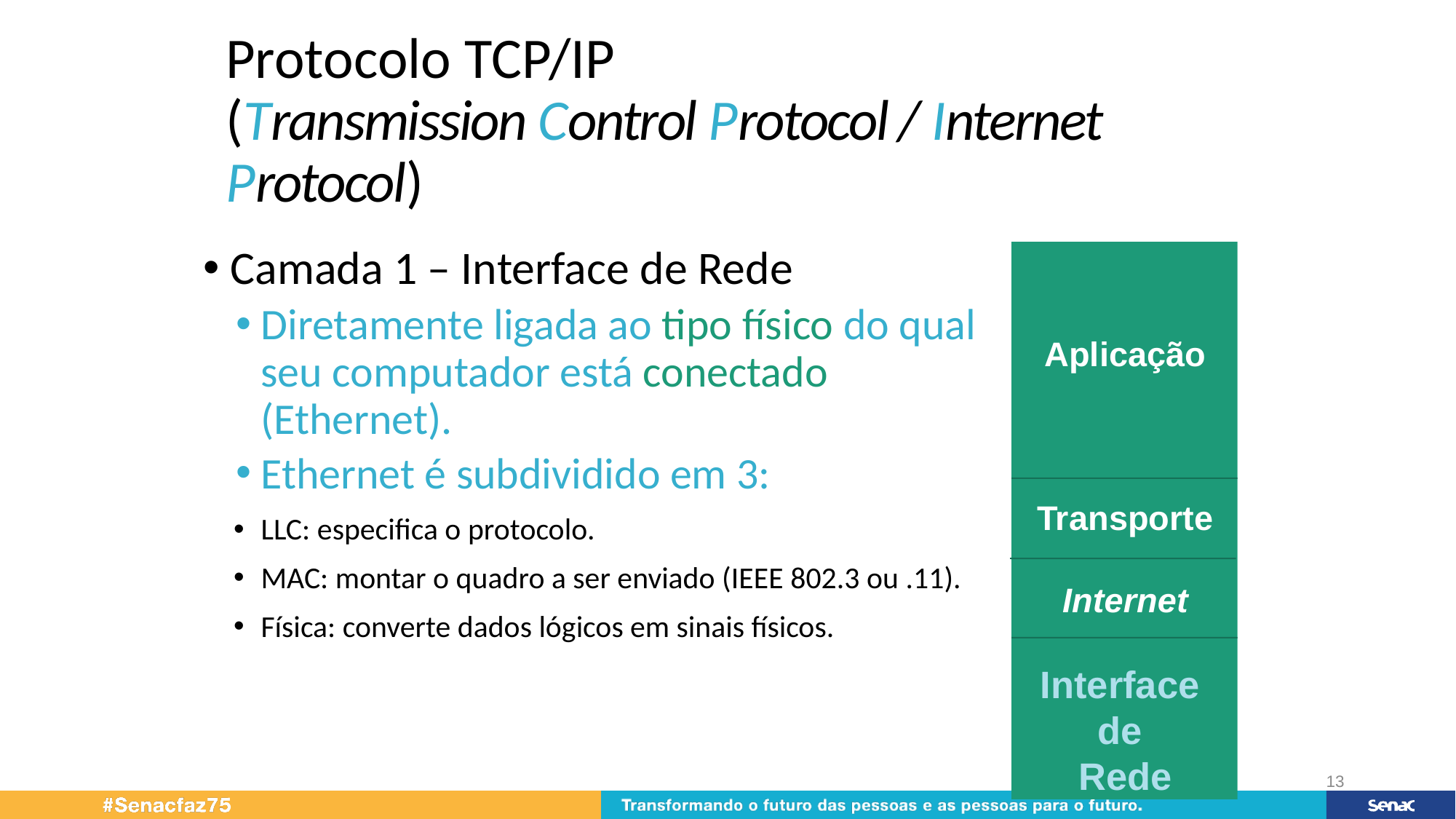

# Protocolo TCP/IP (Transmission Control Protocol / Internet Protocol)
Camada 1 – Interface de Rede
Diretamente ligada ao tipo físico do qual seu computador está conectado (Ethernet).
Ethernet é subdividido em 3:
LLC: especifica o protocolo.
MAC: montar o quadro a ser enviado (IEEE 802.3 ou .11).
Física: converte dados lógicos em sinais físicos.

Aplicação

Transporte

Internet

Interface
de
Rede

13